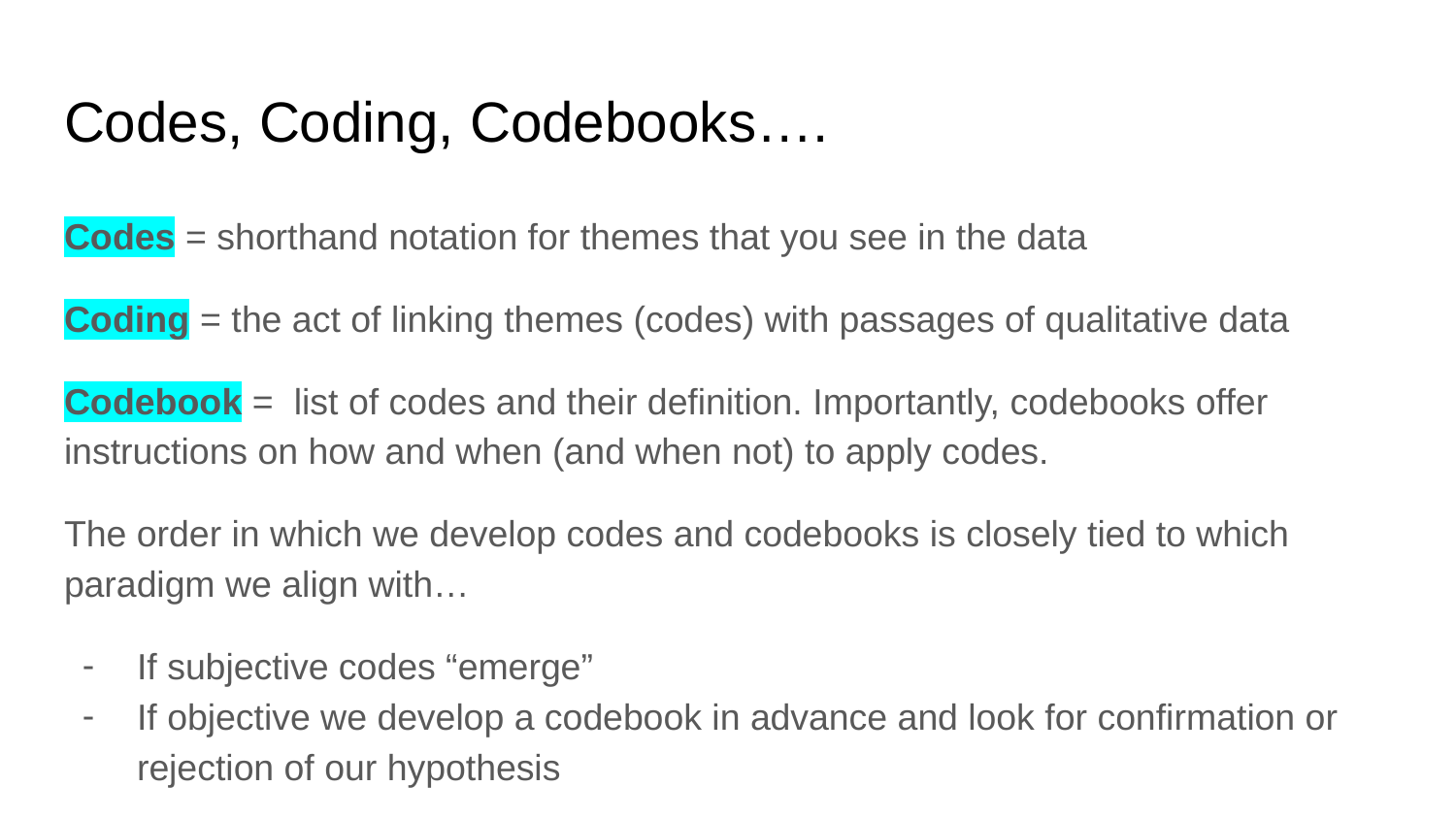

# Codes, Coding, Codebooks….
Codes = shorthand notation for themes that you see in the data
Coding = the act of linking themes (codes) with passages of qualitative data
Codebook =  list of codes and their definition. Importantly, codebooks offer instructions on how and when (and when not) to apply codes.
The order in which we develop codes and codebooks is closely tied to which paradigm we align with…
If subjective codes “emerge”
If objective we develop a codebook in advance and look for confirmation or rejection of our hypothesis